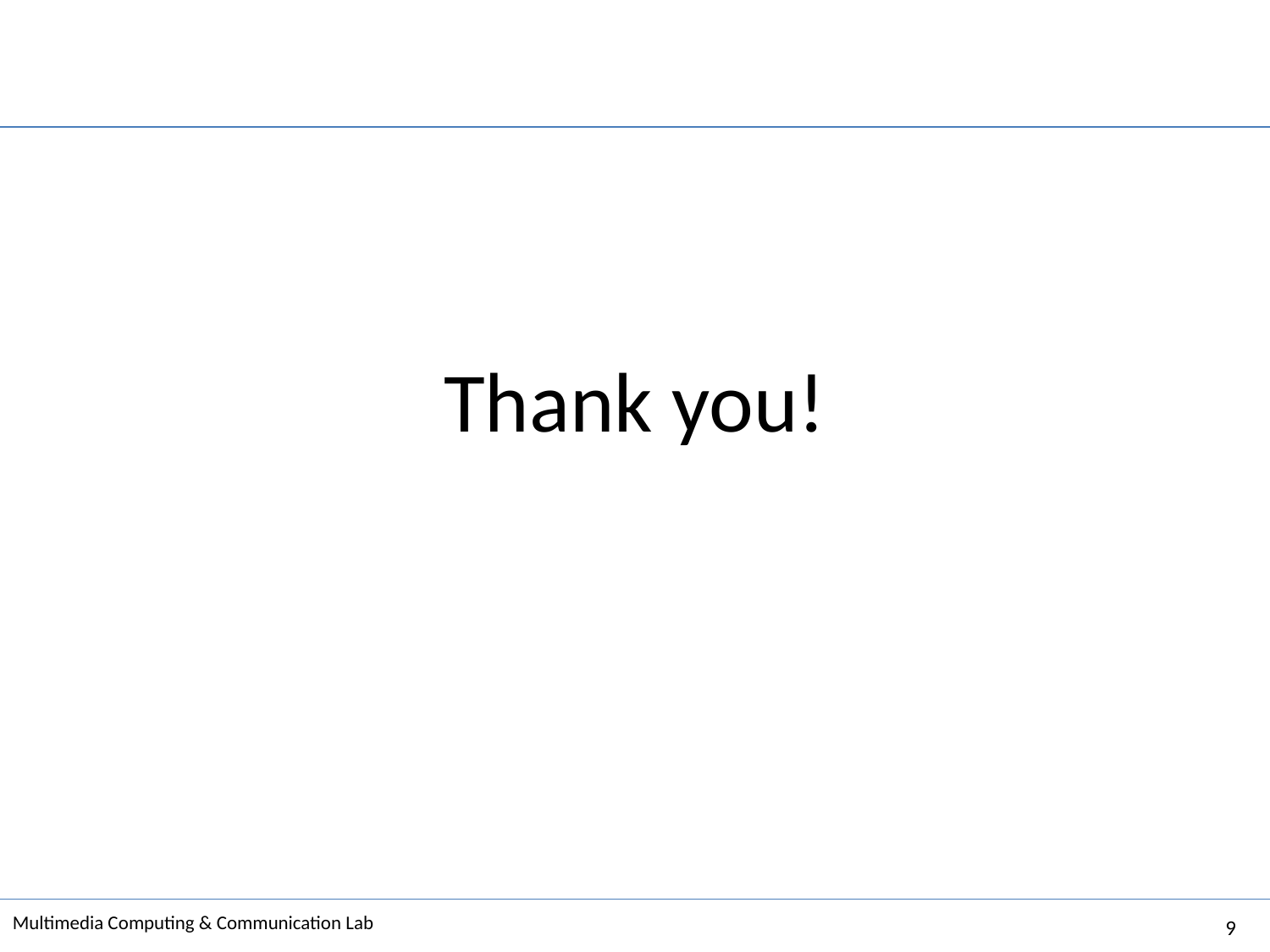

# Thank you!
9
Multimedia Computing & Communication Lab